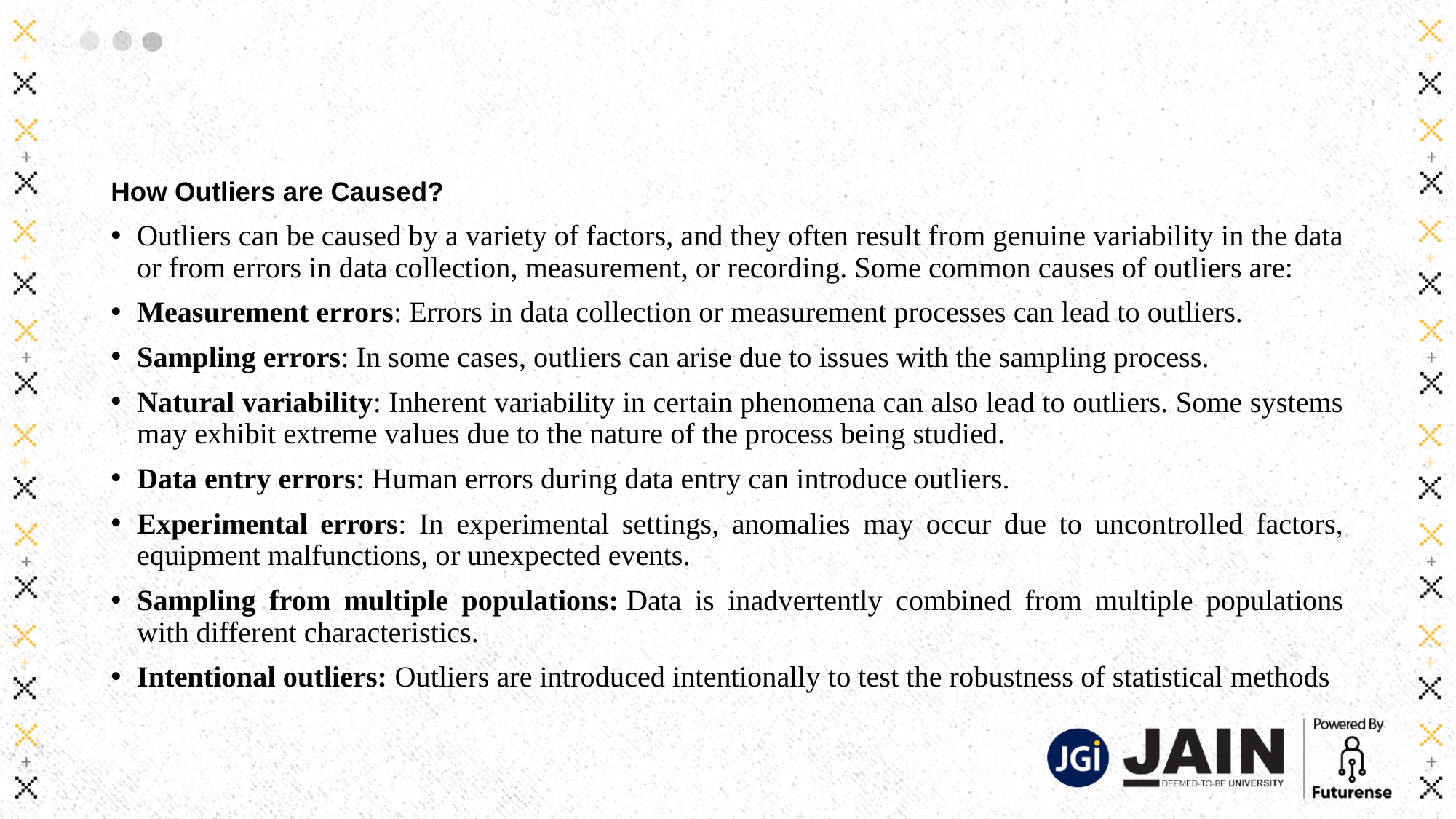

How Outliers are Caused?
Outliers can be caused by a variety of factors, and they often result from genuine variability in the data or from errors in data collection, measurement, or recording. Some common causes of outliers are:
Measurement errors: Errors in data collection or measurement processes can lead to outliers.
Sampling errors: In some cases, outliers can arise due to issues with the sampling process.
Natural variability: Inherent variability in certain phenomena can also lead to outliers. Some systems may exhibit extreme values due to the nature of the process being studied.
Data entry errors: Human errors during data entry can introduce outliers.
Experimental errors: In experimental settings, anomalies may occur due to uncontrolled factors, equipment malfunctions, or unexpected events.
Sampling from multiple populations: Data is inadvertently combined from multiple populations with different characteristics.
Intentional outliers: Outliers are introduced intentionally to test the robustness of statistical methods